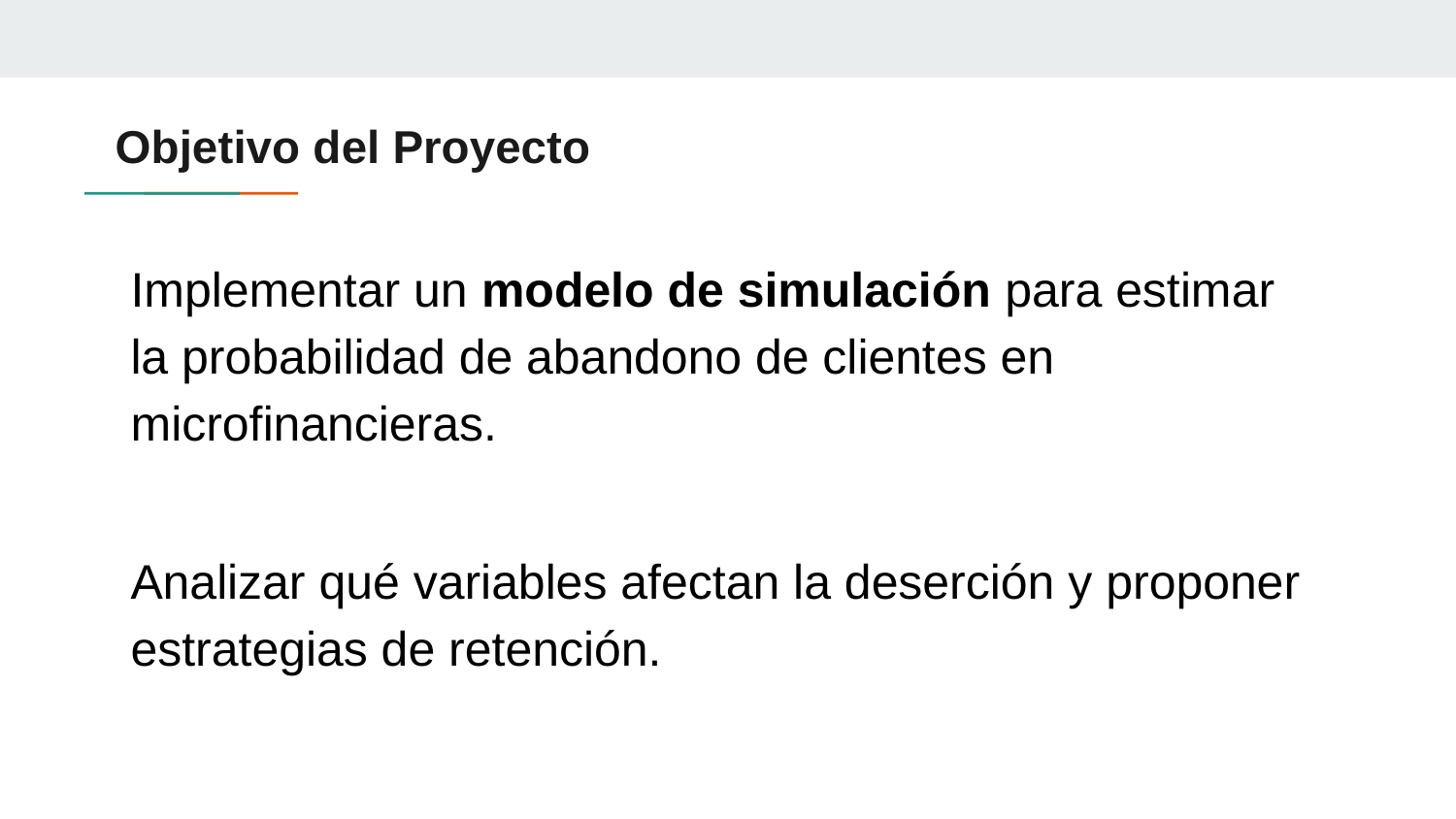

# Objetivo del Proyecto
Implementar un modelo de simulación para estimar la probabilidad de abandono de clientes en microfinancieras.
Analizar qué variables afectan la deserción y proponer estrategias de retención.